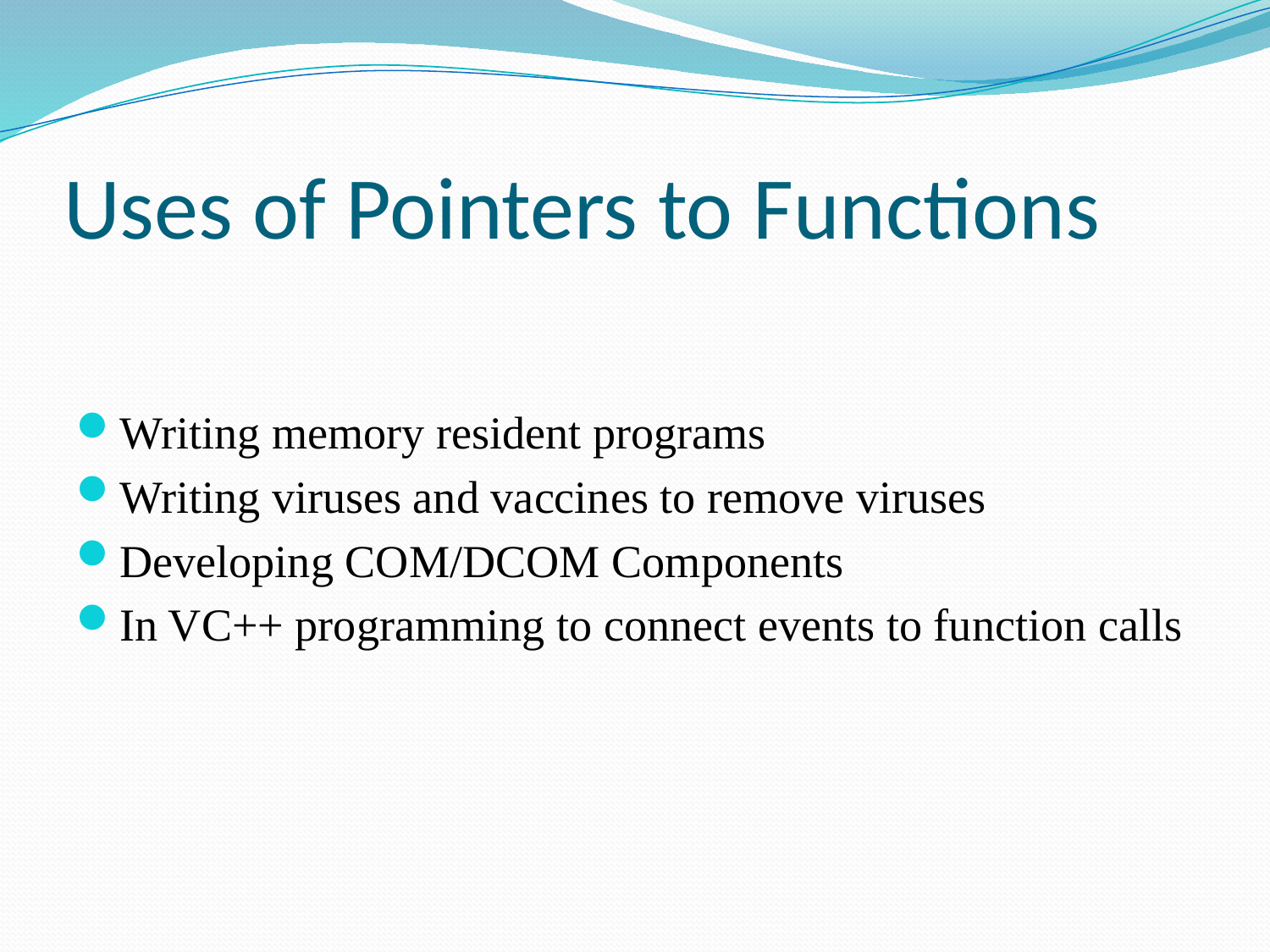

# Uses of Pointers to Functions

Writing memory resident programs
Writing viruses and vaccines to remove viruses
Developing COM/DCOM Components
In VC++ programming to connect events to function calls